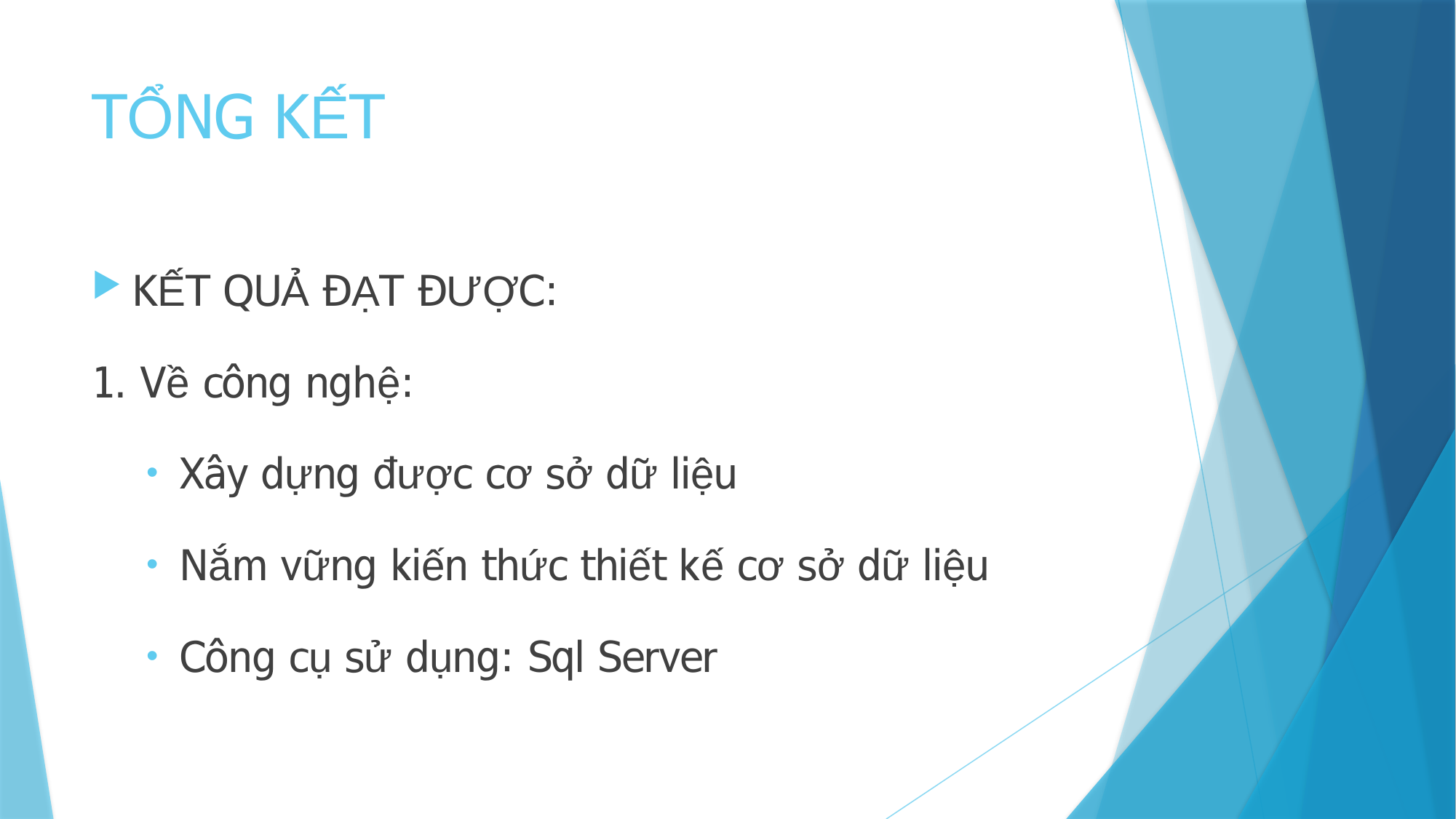

# TỔNG KẾT
KẾT QUẢ ĐẠT ĐƯỢC:
1. Về công nghệ:
Xây dựng được cơ sở dữ liệu
Nắm vững kiến thức thiết kế cơ sở dữ liệu
Công cụ sử dụng: Sql Server